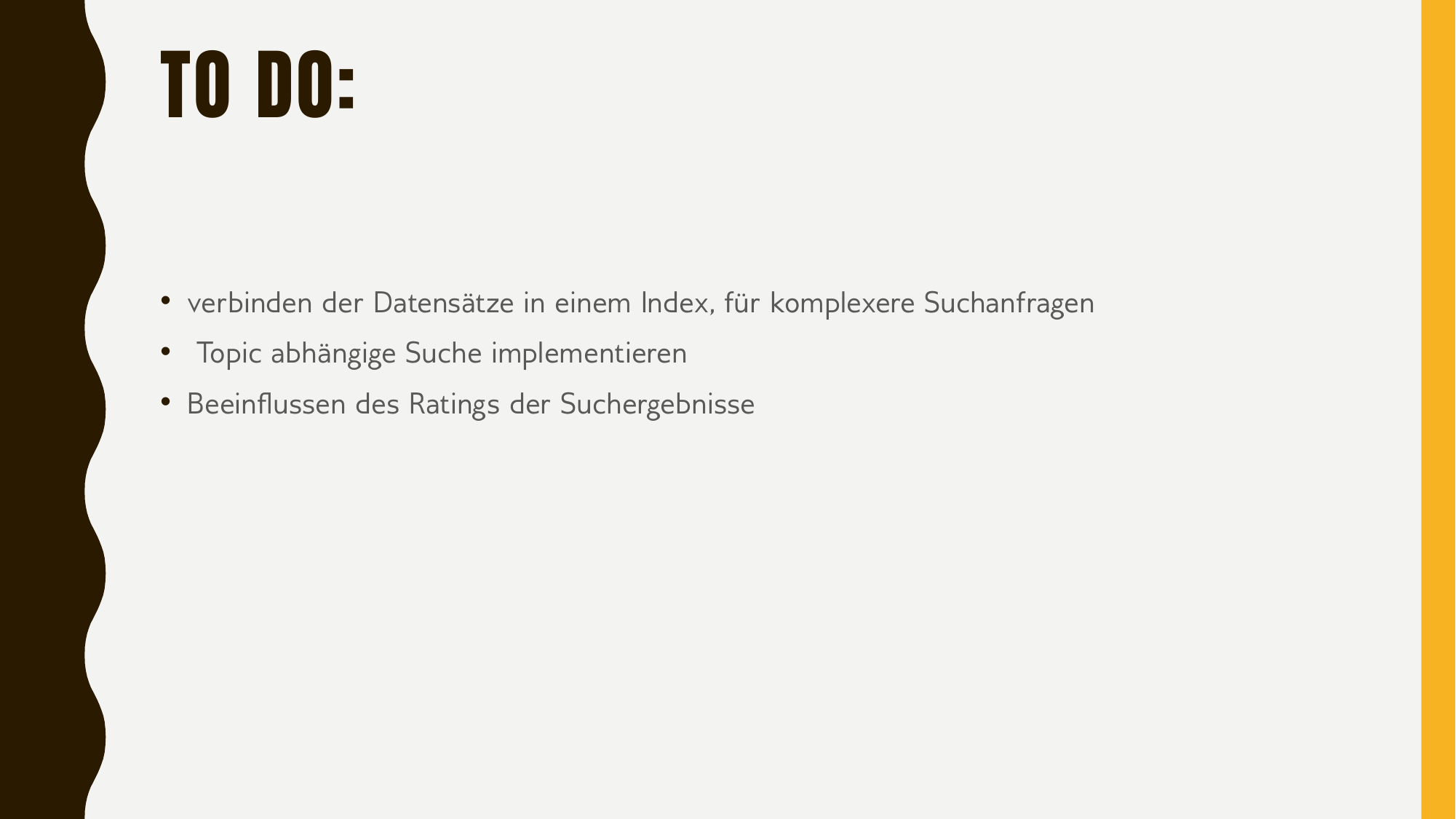

# TO DO:
verbinden der Datensätze in einem Index, für komplexere Suchanfragen
 Topic abhängige Suche implementieren
Beeinflussen des Ratings der Suchergebnisse